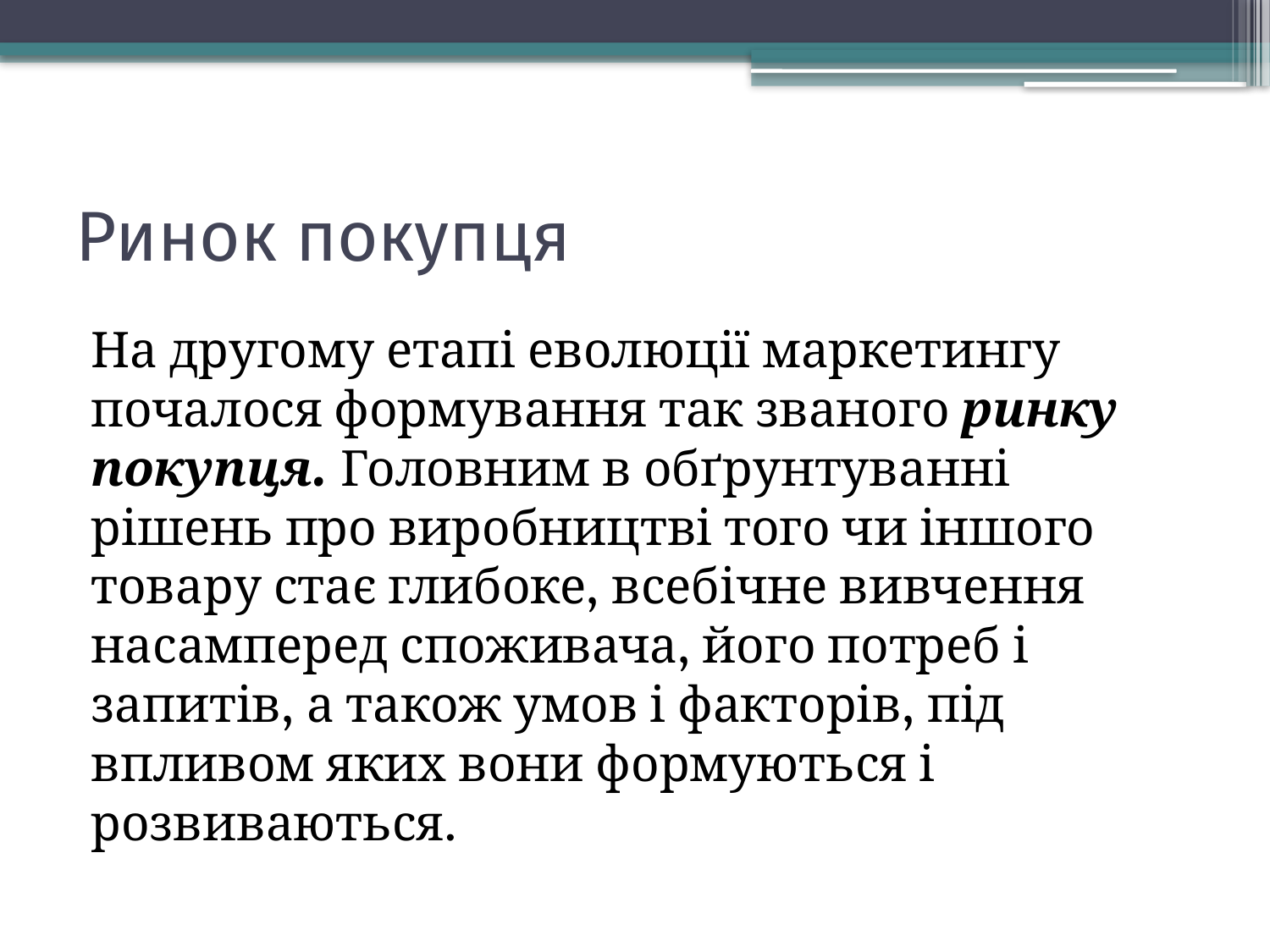

# Ринок покупця
На другому етапі еволюції маркетингу почалося формування так званого ринку покупця. Головним в обґрунтуванні рішень про виробництві того чи іншого товару стає глибоке, всебічне вивчення насамперед споживача, його потреб і запитів, а також умов і факторів, під впливом яких вони формуються і розвиваються.